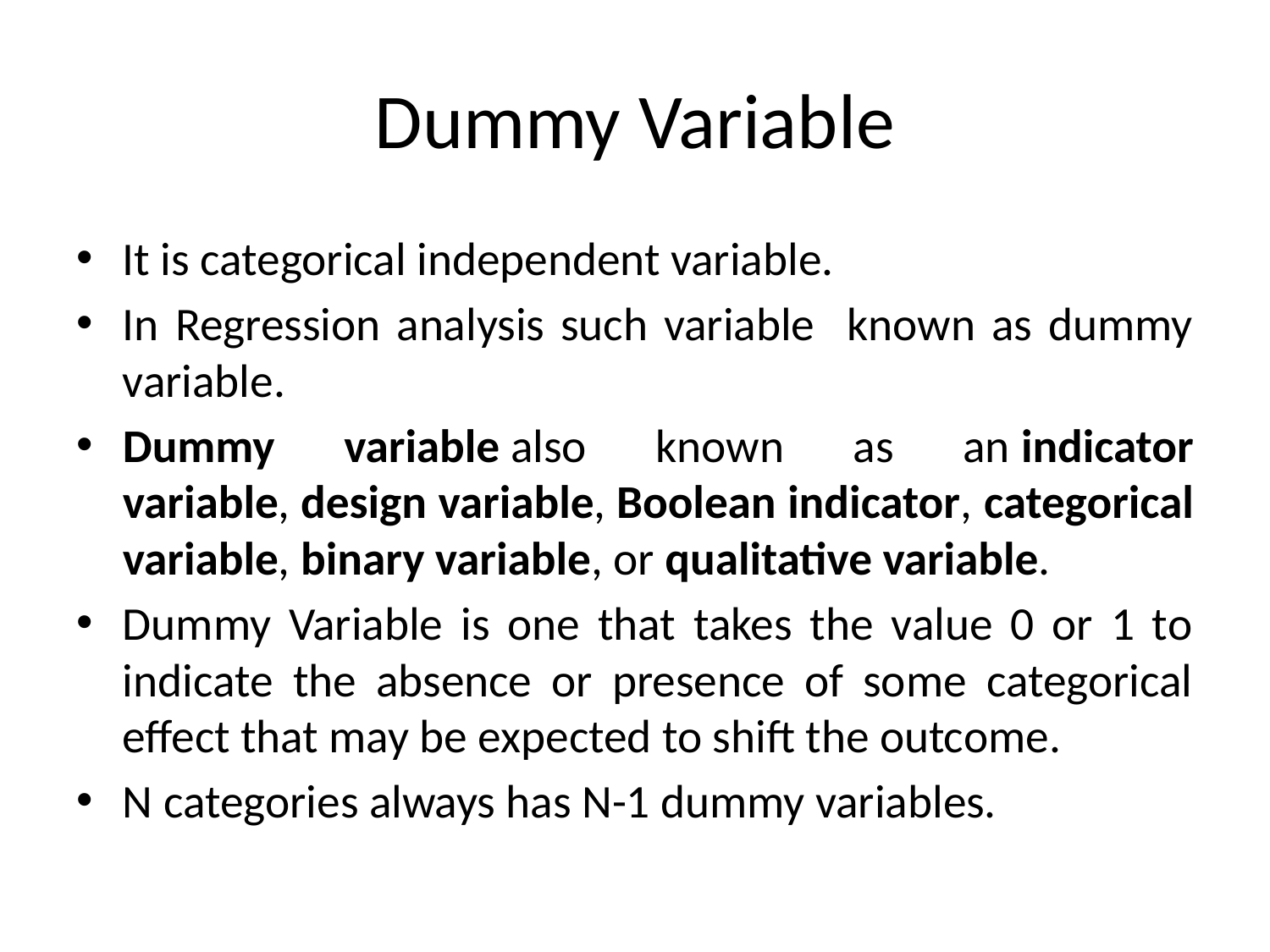

# Dummy Variable
It is categorical independent variable.
In Regression analysis such variable  known as dummy variable.
Dummy variable also known as an indicator variable, design variable, Boolean indicator, categorical variable, binary variable, or qualitative variable.
Dummy Variable is one that takes the value 0 or 1 to indicate the absence or presence of some categorical effect that may be expected to shift the outcome.
N categories always has N-1 dummy variables.